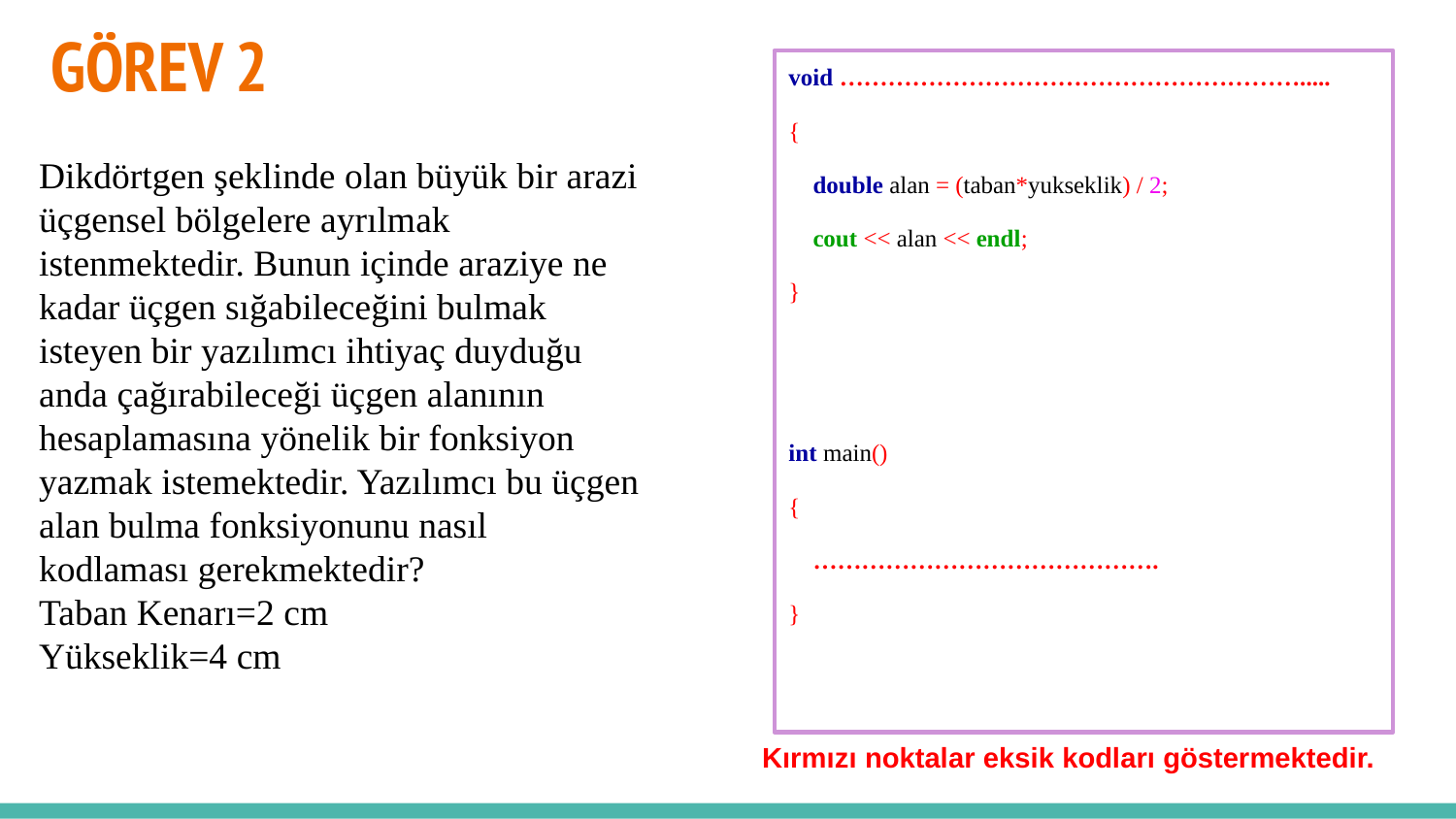

# GÖREV 2

void ………………………………………………….....
{
    double alan = (taban*yukseklik) / 2;
    cout << alan << endl;
}

int main()
{
    …………………………………….
}
Dikdörtgen şeklinde olan büyük bir arazi üçgensel bölgelere ayrılmak istenmektedir. Bunun içinde araziye ne kadar üçgen sığabileceğini bulmak isteyen bir yazılımcı ihtiyaç duyduğu anda çağırabileceği üçgen alanının hesaplamasına yönelik bir fonksiyon yazmak istemektedir. Yazılımcı bu üçgen alan bulma fonksiyonunu nasıl kodlaması gerekmektedir?
Taban Kenarı=2 cm
Yükseklik=4 cm

Kırmızı noktalar eksik kodları göstermektedir.